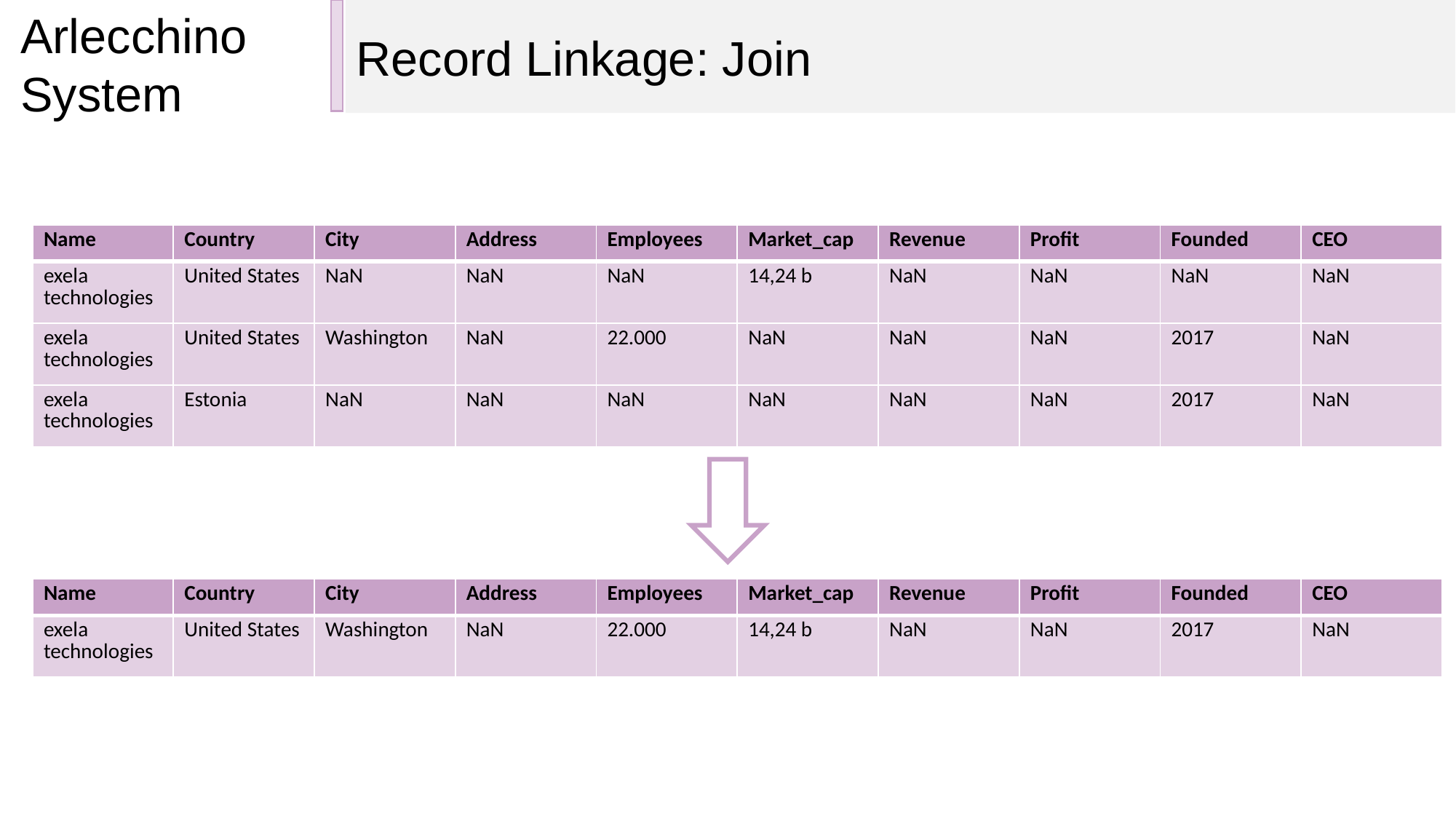

Arlecchino System
Record Linkage: Join

| Name | Country | City | Address | Employees | Market\_cap | Revenue | Profit | Founded | CEO |
| --- | --- | --- | --- | --- | --- | --- | --- | --- | --- |
| exela technologies | United States | NaN | NaN | NaN | 14,24 b | NaN | NaN | NaN | NaN |
| exela technologies | United States | Washington | NaN | 22.000 | NaN | NaN | NaN | 2017 | NaN |
| exela technologies | Estonia | NaN | NaN | NaN | NaN | NaN | NaN | 2017 | NaN |

| Name | Country | City | Address | Employees | Market\_cap | Revenue | Profit | Founded | CEO |
| --- | --- | --- | --- | --- | --- | --- | --- | --- | --- |
| exela technologies | United States | Washington | NaN | 22.000 | 14,24 b | NaN | NaN | 2017 | NaN |